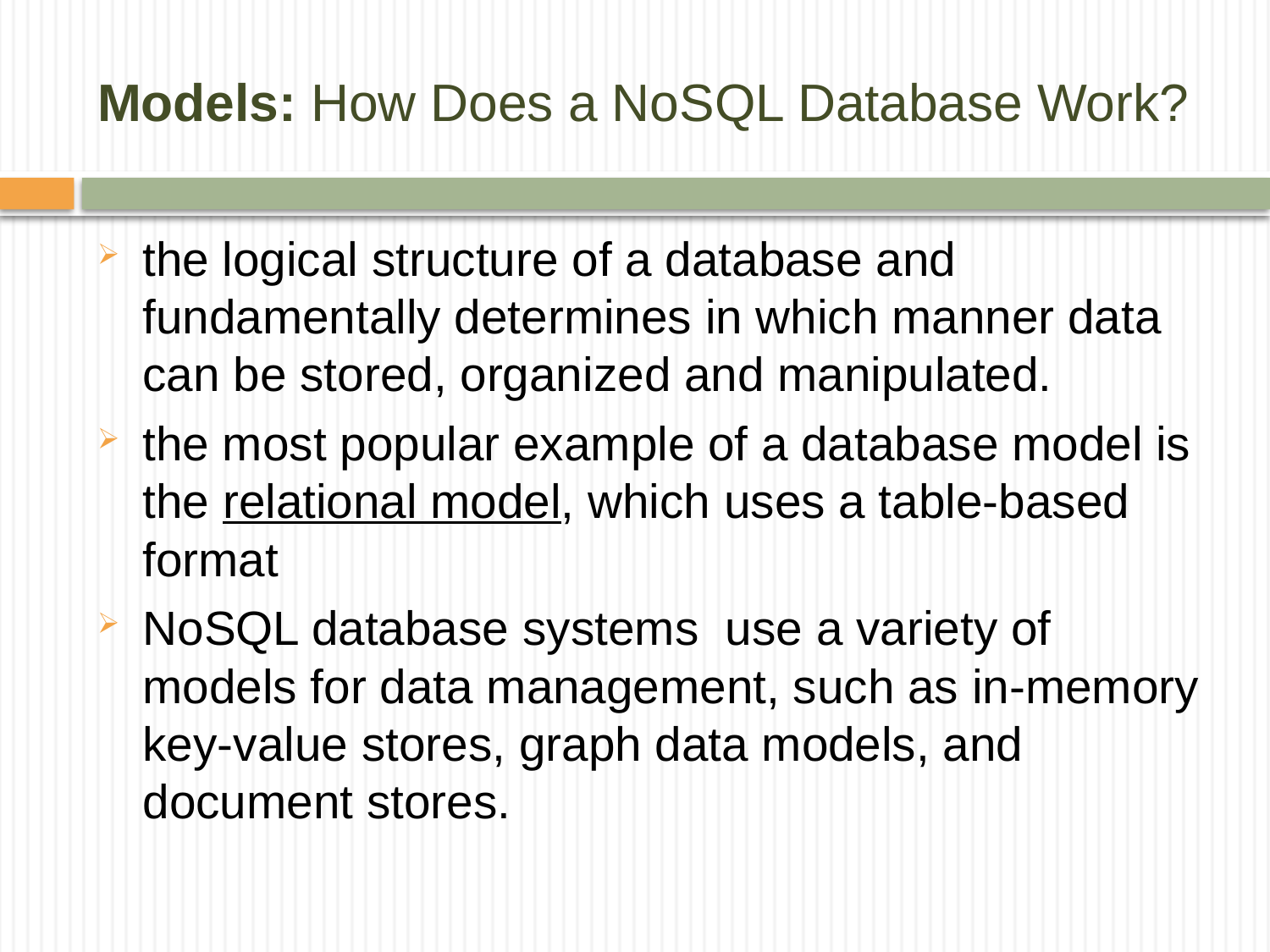

# Models: How Does a NoSQL Database Work?
the logical structure of a database and fundamentally determines in which manner data can be stored, organized and manipulated.
the most popular example of a database model is the relational model, which uses a table-based format
NoSQL database systems  use a variety of models for data management, such as in-memory key-value stores, graph data models, and document stores.